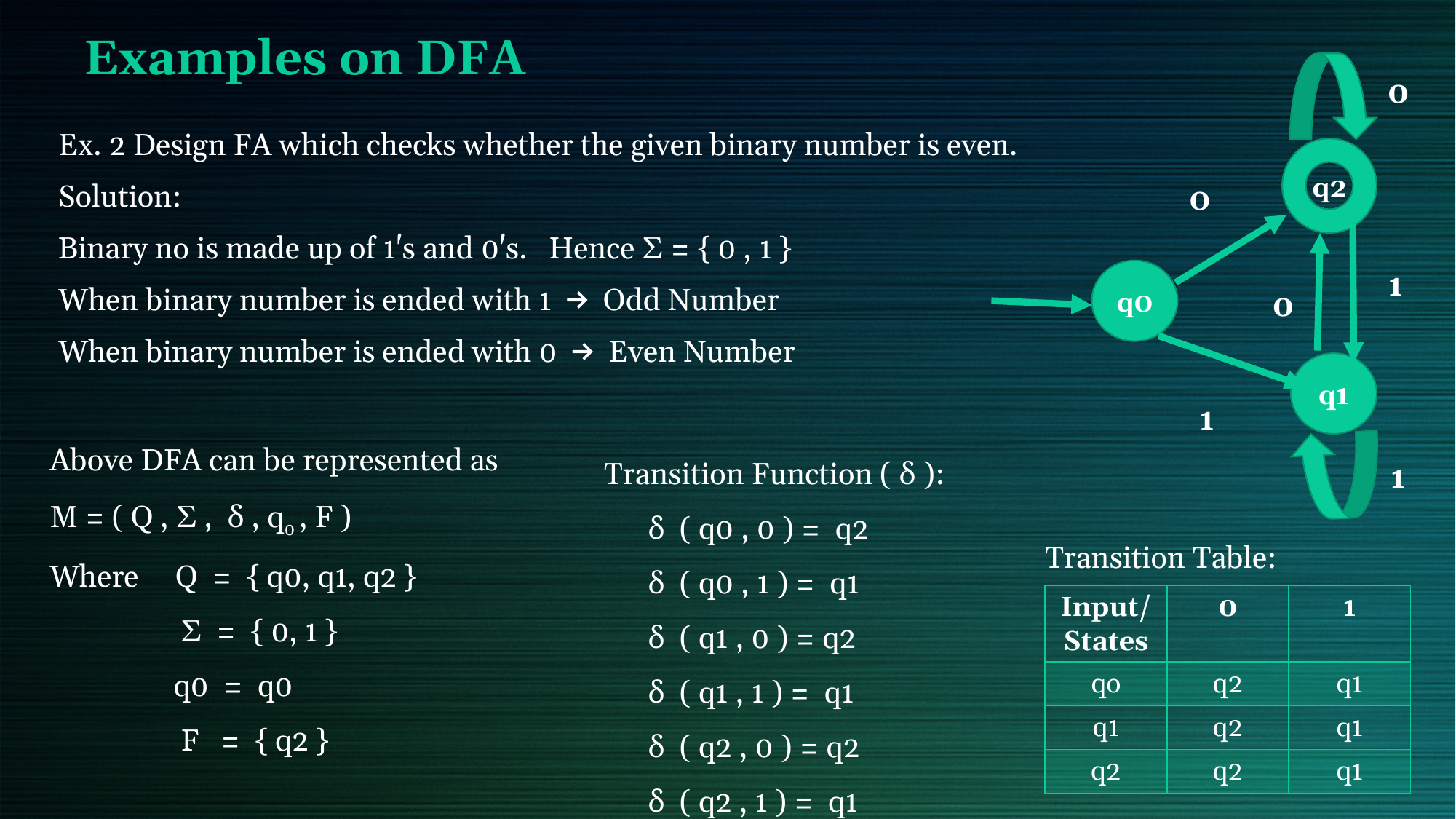

# Examples on DFA

0
Ex. 2 Design FA which checks whether the given binary number is even.
Solution:
Binary no is made up of 1's and 0's.   Hence Σ = { 0 , 1 }
When binary number is ended with 1  →  Odd Number
When binary number is ended with 0  →  Even Number
q2
0
1
q0
0
q1
1
Above DFA can be represented as
M = ( Q , Σ ,  δ , q0 , F )
Where     Q  =  { q0, q1, q2 }
                  Σ  =  { 0, 1 }
                 q0  =  q0
                  F   =  { q2 }
Transition Function ( δ ):
      δ  ( q0 , 0 ) =  q2
      δ  ( q0 , 1 ) =  q1
      δ  ( q1 , 0 ) = q2
      δ  ( q1 , 1 ) =  q1
      δ  ( q2 , 0 ) = q2
      δ  ( q2 , 1 ) =  q1

1
Transition Table:
| Input/States | 0 | 1 |
| --- | --- | --- |
| qo | q2 | q1 |
| q1 | q2 | q1 |
| q2 | q2 | q1 |